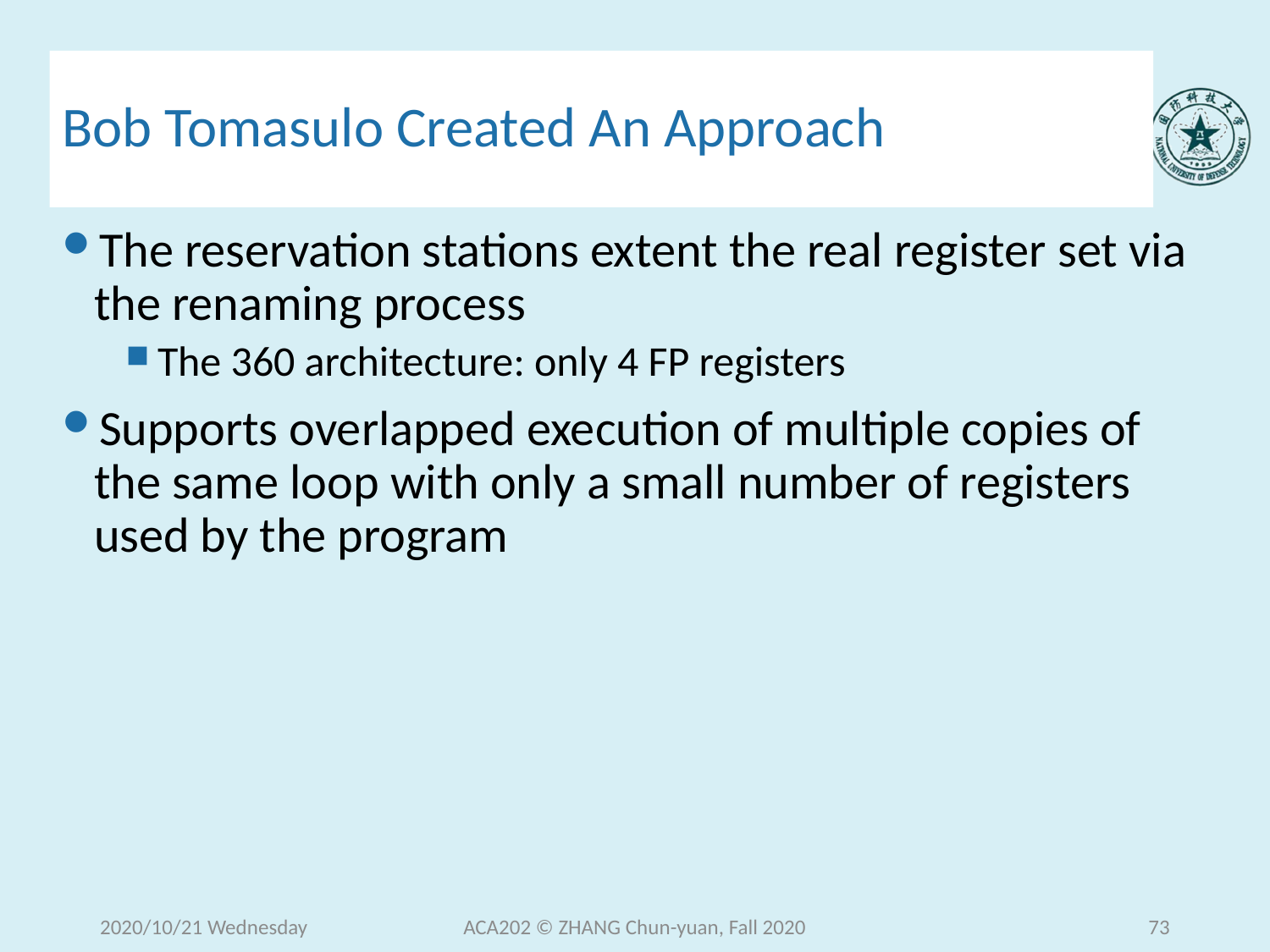

# Bob Tomasulo Created An Approach
The reservation stations extent the real register set via the renaming process
The 360 architecture: only 4 FP registers
Supports overlapped execution of multiple copies of the same loop with only a small number of registers used by the program
2020/10/21 Wednesday
ACA202 © ZHANG Chun-yuan, Fall 2020
73